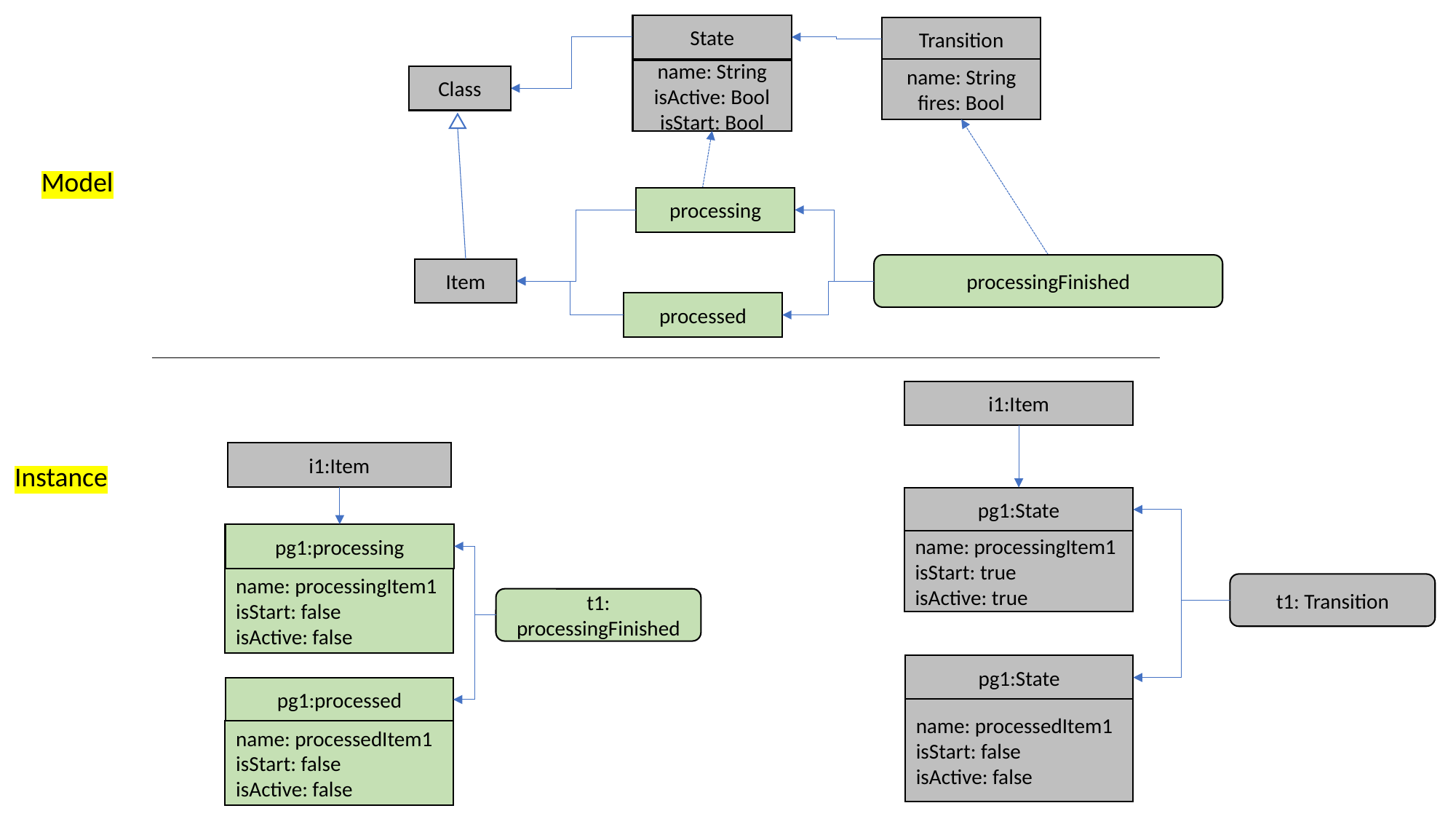

State
Transition
name: String
fires: Bool
name: String
isActive: Bool
isStart: Bool
Class

Model
processing
processingFinished
Item
processed
i1:Item
i1:Item
Instance
pg1:State
pg1:processing
name: processingItem1
isStart: true
isActive: true
name: processingItem1
isStart: false
isActive: false
t1: Transition
t1: processingFinished
pg1:State
pg1:processed
name: processedItem1
isStart: false
isActive: false
name: processedItem1
isStart: false
isActive: false